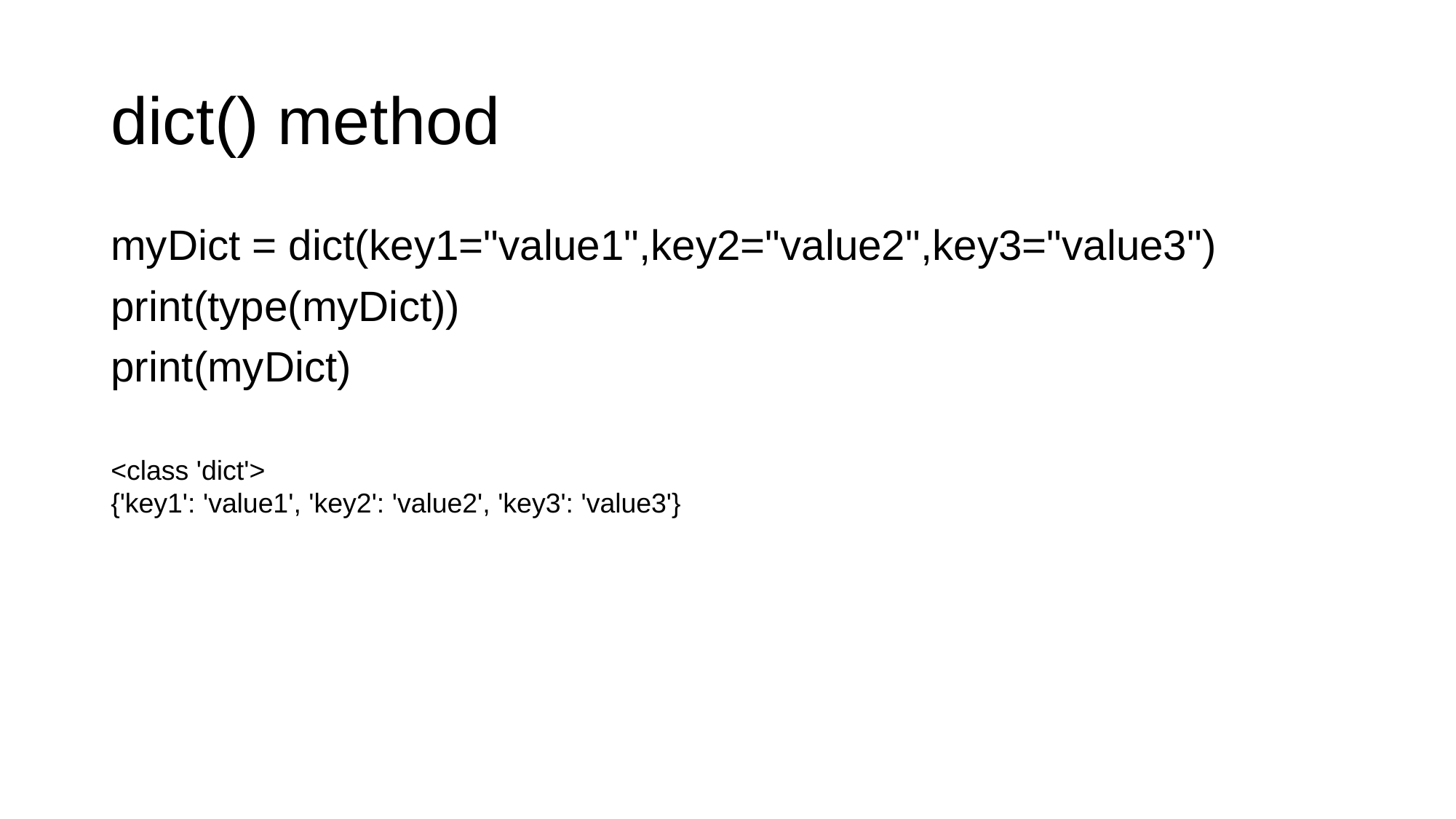

# dict() method
myDict = dict(key1="value1",key2="value2",key3="value3")
print(type(myDict))
print(myDict)
<class 'dict'>
{'key1': 'value1', 'key2': 'value2', 'key3': 'value3'}